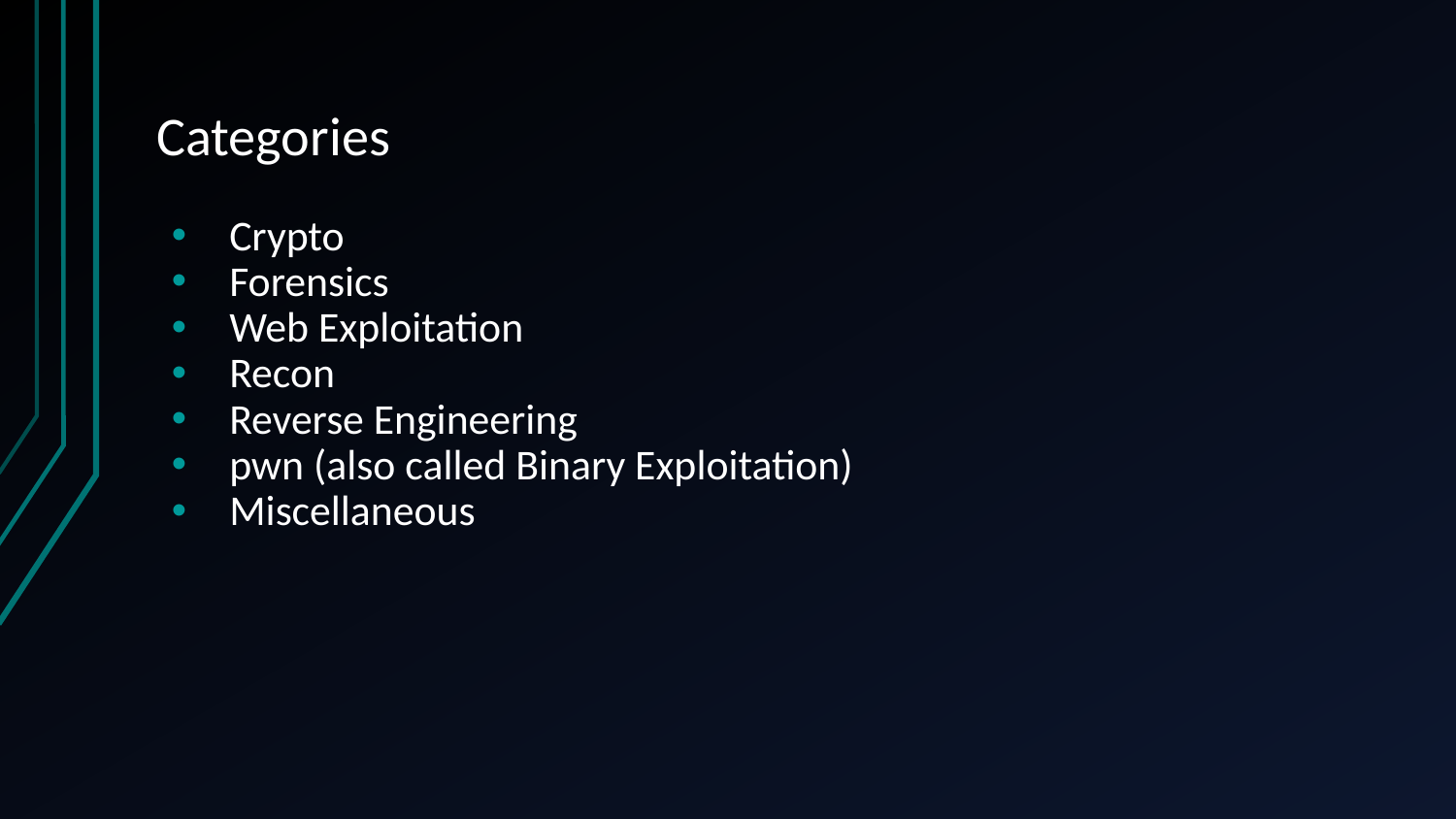

# Categories
Crypto
Forensics
Web Exploitation
Recon
Reverse Engineering
pwn (also called Binary Exploitation)
Miscellaneous